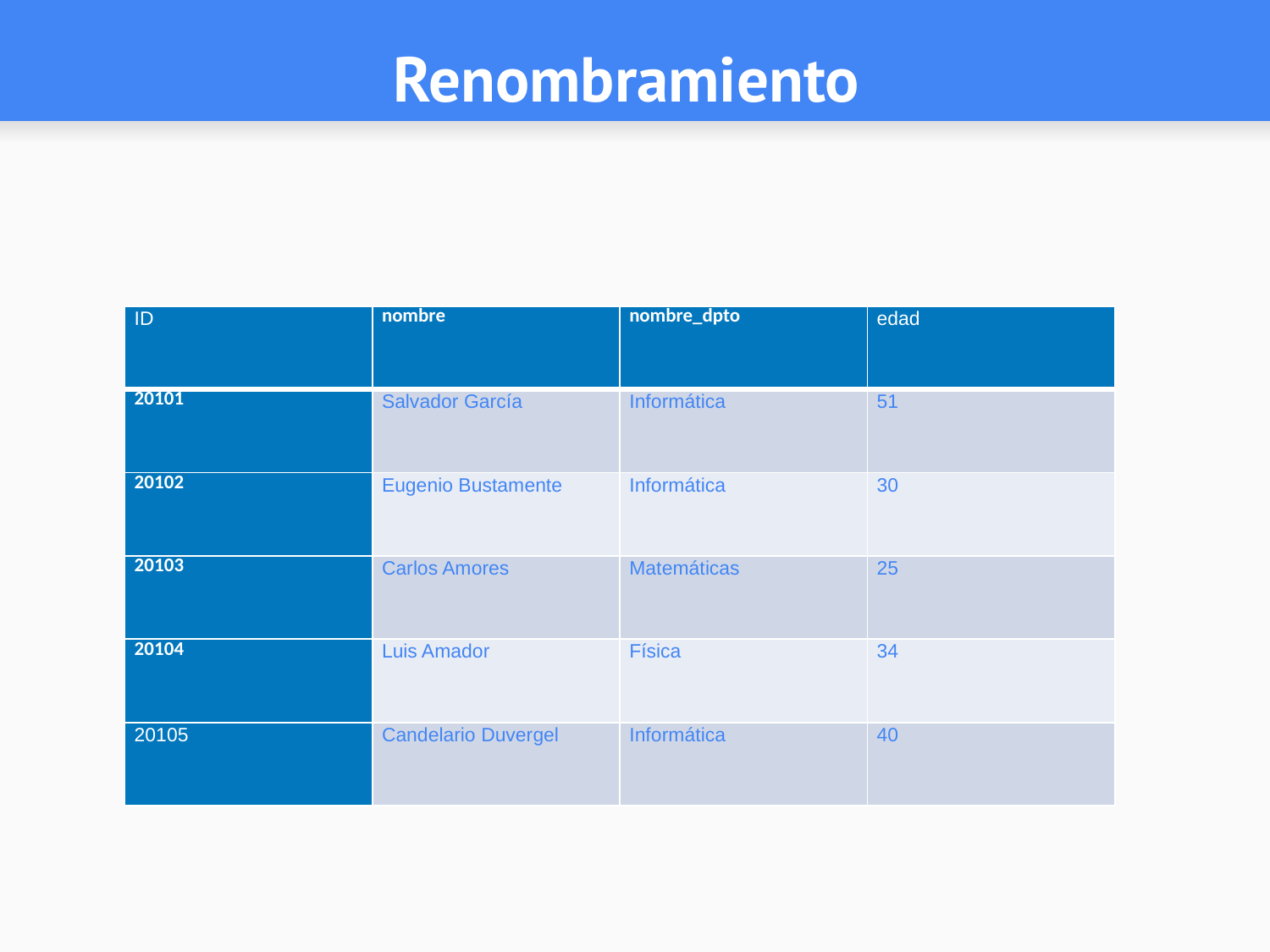

# Renombramiento
| ID | nombre | nombre\_dpto | edad |
| --- | --- | --- | --- |
| 20101 | Salvador García | Informática | 51 |
| 20102 | Eugenio Bustamente | Informática | 30 |
| 20103 | Carlos Amores | Matemáticas | 25 |
| 20104 | Luis Amador | Física | 34 |
| 20105 | Candelario Duvergel | Informática | 40 |